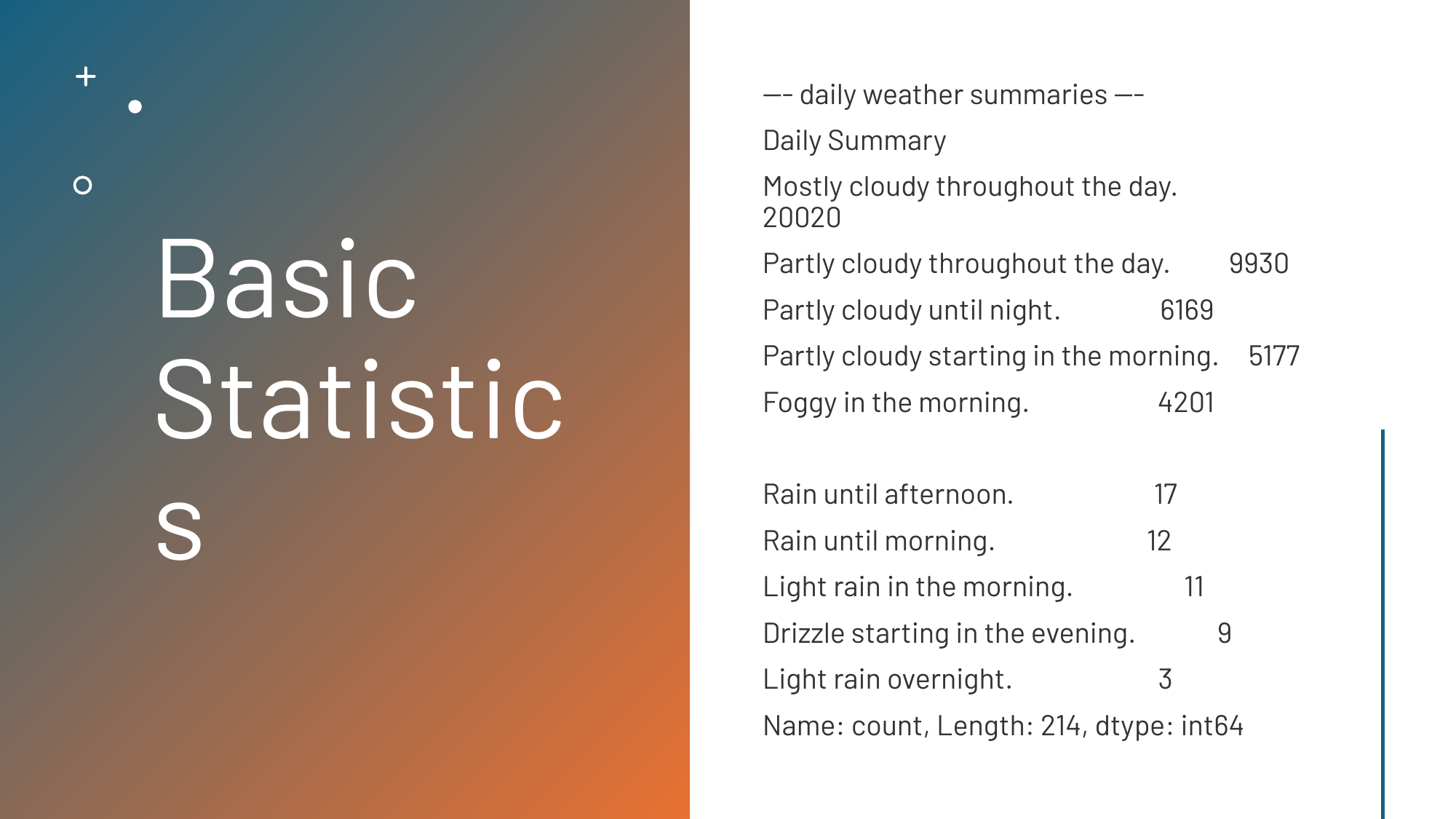

# Basic Statistics
--- daily weather summaries ---
Daily Summary
Mostly cloudy throughout the day.         20020
Partly cloudy throughout the day.          9930
Partly cloudy until night.                 6169
Partly cloudy starting in the morning.     5177
Foggy in the morning.                      4201

Rain until afternoon.                        17
Rain until morning.                          12
Light rain in the morning.                   11
Drizzle starting in the evening.              9
Light rain overnight.                         3
Name: count, Length: 214, dtype: int64